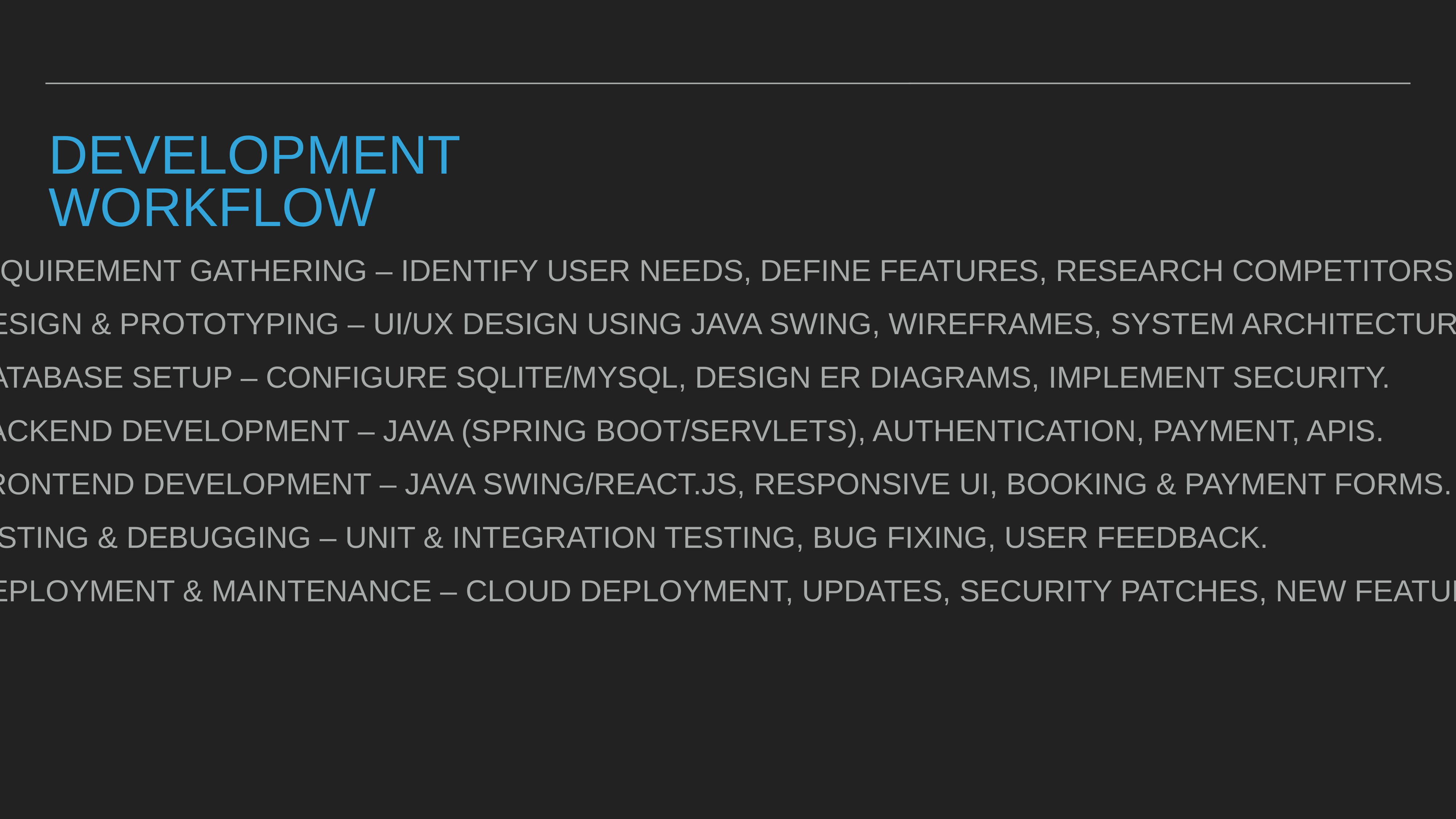

# DEVELOPMENT WORKFLOW
1.Requirement Gathering – Identify user needs, define features, research competitors.
2. Design & Prototyping – UI/UX design using Java Swing, wireframes, system architecture.
3. Database Setup – Configure SQLite/MySQL, design ER diagrams, implement security.
4. Backend Development – Java (Spring Boot/Servlets), authentication, payment, APIs.
5. Frontend Development – Java Swing/React.js, responsive UI, booking & payment forms.
6.Testing & Debugging – Unit & integration testing, bug fixing, user feedback.
7. Deployment & Maintenance – Cloud deployment, updates, security patches, new features.